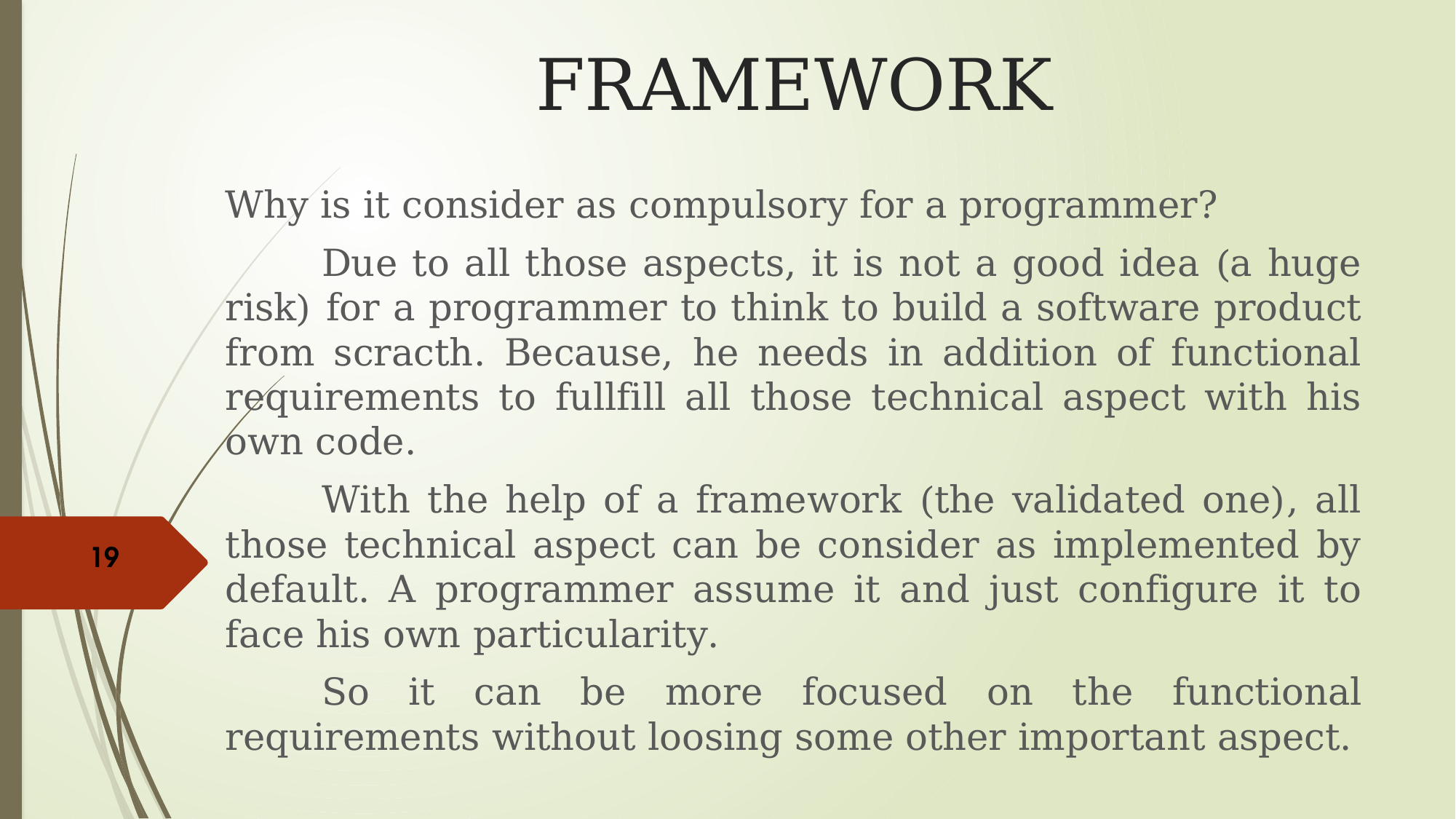

# FRAMEWORK
Why is it consider as compulsory for a programmer?
	Due to all those aspects, it is not a good idea (a huge risk) for a programmer to think to build a software product from scracth. Because, he needs in addition of functional requirements to fullfill all those technical aspect with his own code.
	With the help of a framework (the validated one), all those technical aspect can be consider as implemented by default. A programmer assume it and just configure it to face his own particularity.
	So it can be more focused on the functional requirements without loosing some other important aspect.
19